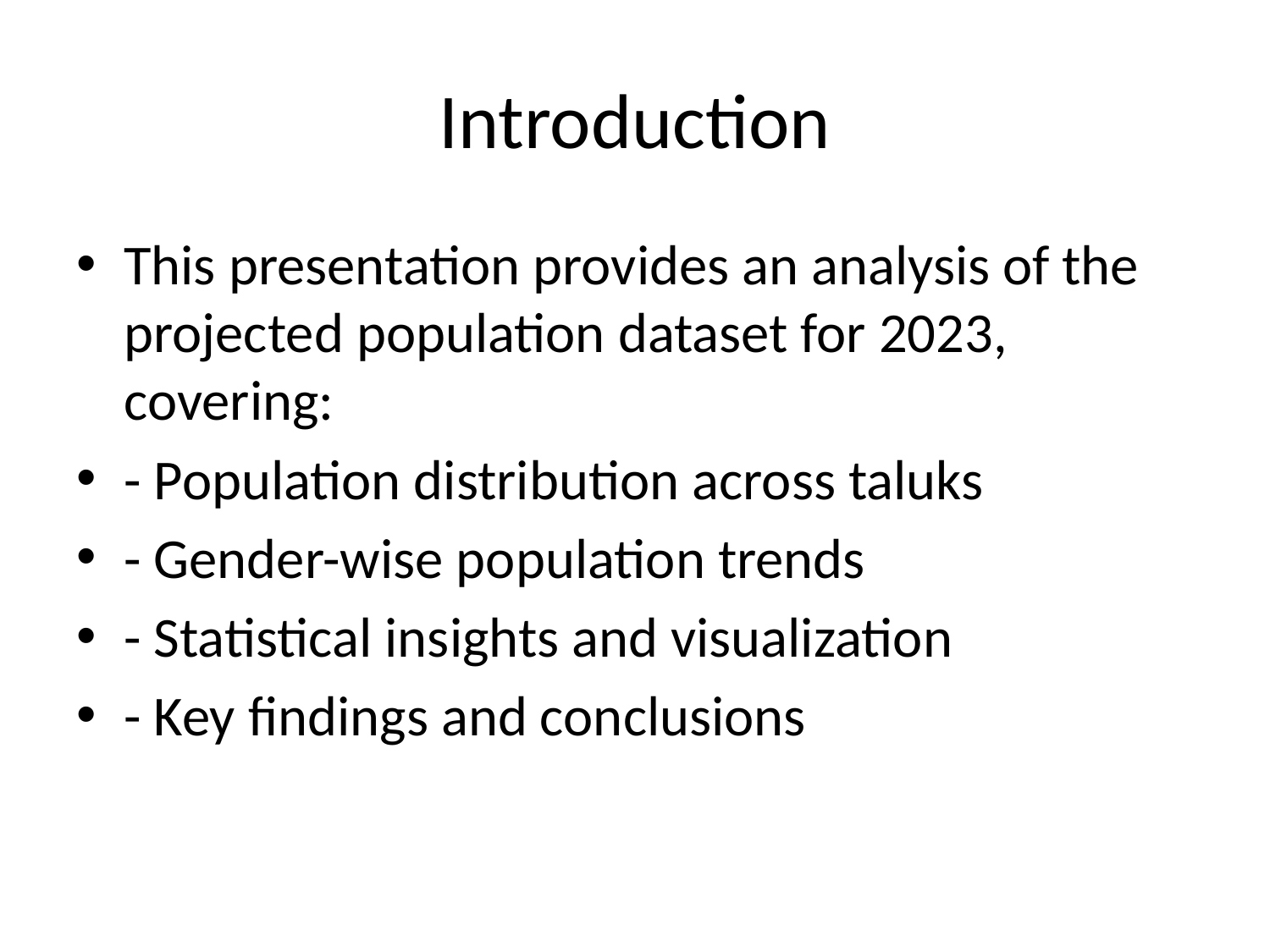

# Introduction
This presentation provides an analysis of the projected population dataset for 2023, covering:
- Population distribution across taluks
- Gender-wise population trends
- Statistical insights and visualization
- Key findings and conclusions